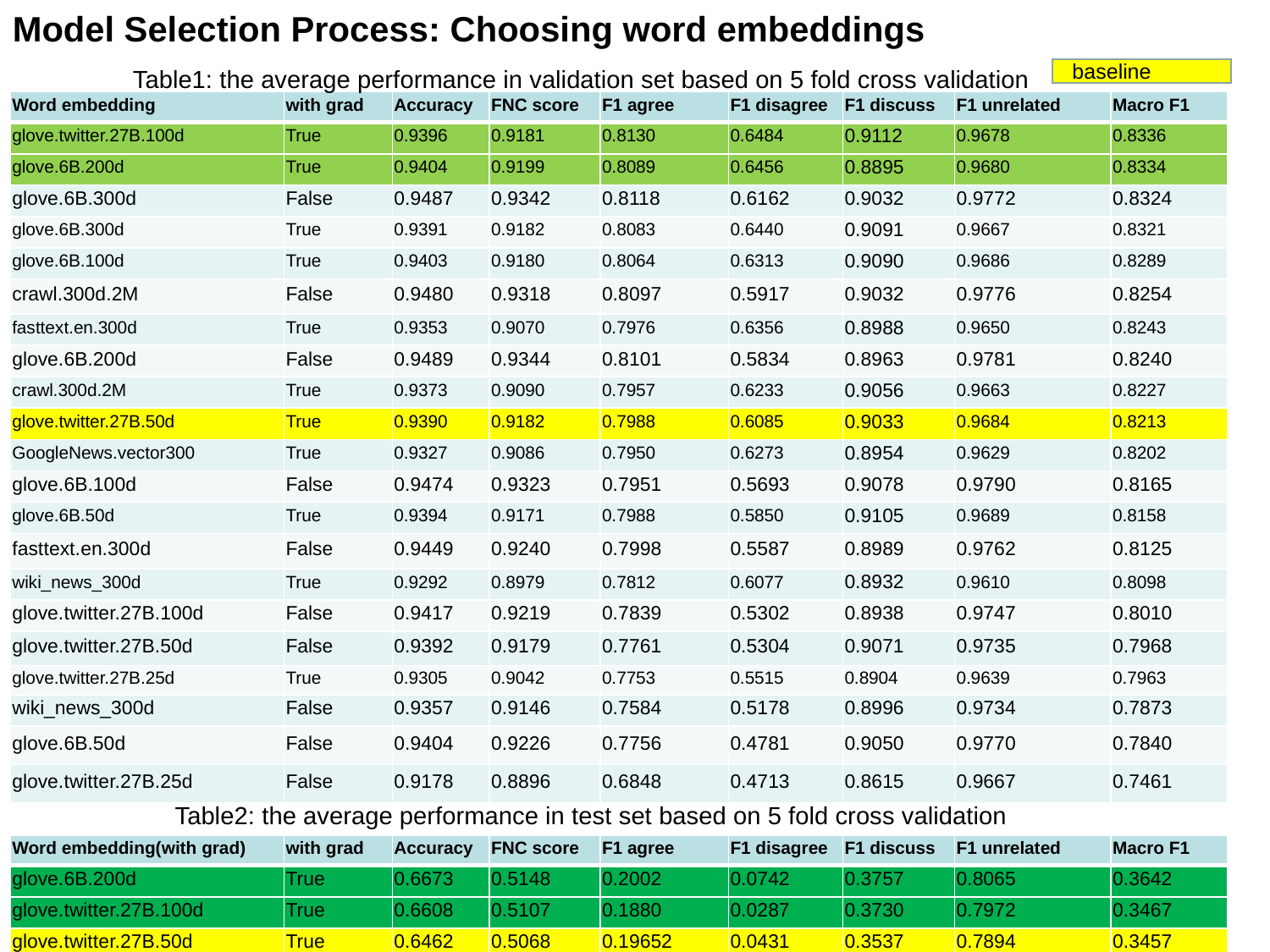

Model Selection Process: Choosing word embeddings
baseline
Table1: the average performance in validation set based on 5 fold cross validation

| Word embedding | with grad | Accuracy | FNC score | F1 agree | F1 disagree | F1 discuss | F1 unrelated | Macro F1 |
| --- | --- | --- | --- | --- | --- | --- | --- | --- |
| glove.twitter.27B.100d | True | 0.9396 | 0.9181 | 0.8130 | 0.6484 | 0.9112 | 0.9678 | 0.8336 |
| glove.6B.200d | True | 0.9404 | 0.9199 | 0.8089 | 0.6456 | 0.8895 | 0.9680 | 0.8334 |
| glove.6B.300d | False | 0.9487 | 0.9342 | 0.8118 | 0.6162 | 0.9032 | 0.9772 | 0.8324 |
| glove.6B.300d | True | 0.9391 | 0.9182 | 0.8083 | 0.6440 | 0.9091 | 0.9667 | 0.8321 |
| glove.6B.100d | True | 0.9403 | 0.9180 | 0.8064 | 0.6313 | 0.9090 | 0.9686 | 0.8289 |
| crawl.300d.2M | False | 0.9480 | 0.9318 | 0.8097 | 0.5917 | 0.9032 | 0.9776 | 0.8254 |
| fasttext.en.300d | True | 0.9353 | 0.9070 | 0.7976 | 0.6356 | 0.8988 | 0.9650 | 0.8243 |
| glove.6B.200d | False | 0.9489 | 0.9344 | 0.8101 | 0.5834 | 0.8963 | 0.9781 | 0.8240 |
| crawl.300d.2M | True | 0.9373 | 0.9090 | 0.7957 | 0.6233 | 0.9056 | 0.9663 | 0.8227 |
| glove.twitter.27B.50d | True | 0.9390 | 0.9182 | 0.7988 | 0.6085 | 0.9033 | 0.9684 | 0.8213 |
| GoogleNews.vector300 | True | 0.9327 | 0.9086 | 0.7950 | 0.6273 | 0.8954 | 0.9629 | 0.8202 |
| glove.6B.100d | False | 0.9474 | 0.9323 | 0.7951 | 0.5693 | 0.9078 | 0.9790 | 0.8165 |
| glove.6B.50d | True | 0.9394 | 0.9171 | 0.7988 | 0.5850 | 0.9105 | 0.9689 | 0.8158 |
| fasttext.en.300d | False | 0.9449 | 0.9240 | 0.7998 | 0.5587 | 0.8989 | 0.9762 | 0.8125 |
| wiki\_news\_300d | True | 0.9292 | 0.8979 | 0.7812 | 0.6077 | 0.8932 | 0.9610 | 0.8098 |
| glove.twitter.27B.100d | False | 0.9417 | 0.9219 | 0.7839 | 0.5302 | 0.8938 | 0.9747 | 0.8010 |
| glove.twitter.27B.50d | False | 0.9392 | 0.9179 | 0.7761 | 0.5304 | 0.9071 | 0.9735 | 0.7968 |
| glove.twitter.27B.25d | True | 0.9305 | 0.9042 | 0.7753 | 0.5515 | 0.8904 | 0.9639 | 0.7963 |
| wiki\_news\_300d | False | 0.9357 | 0.9146 | 0.7584 | 0.5178 | 0.8996 | 0.9734 | 0.7873 |
| glove.6B.50d | False | 0.9404 | 0.9226 | 0.7756 | 0.4781 | 0.9050 | 0.9770 | 0.7840 |
| glove.twitter.27B.25d | False | 0.9178 | 0.8896 | 0.6848 | 0.4713 | 0.8615 | 0.9667 | 0.7461 |
Table2: the average performance in test set based on 5 fold cross validation
| Word embedding(with grad) | with grad | Accuracy | FNC score | F1 agree | F1 disagree | F1 discuss | F1 unrelated | Macro F1 |
| --- | --- | --- | --- | --- | --- | --- | --- | --- |
| glove.6B.200d | True | 0.6673 | 0.5148 | 0.2002 | 0.0742 | 0.3757 | 0.8065 | 0.3642 |
| glove.twitter.27B.100d | True | 0.6608 | 0.5107 | 0.1880 | 0.0287 | 0.3730 | 0.7972 | 0.3467 |
| glove.twitter.27B.50d | True | 0.6462 | 0.5068 | 0.19652 | 0.0431 | 0.3537 | 0.7894 | 0.3457 |
| glove.6B.200d | True | 0.6673 | 0.5148 | 0.2002 | 0.0742 | 0.3757 | 0.8065 | 0.3642 |
| --- | --- | --- | --- | --- | --- | --- | --- | --- |
| glove.twitter.27B.100d | True | 0.6608 | 0.5107 | 0.1880 | 0.0287 | 0.3730 | 0.7972 | 0.3467 |
| glove.twitter.27B.50d | True | 0.6462 | 0.5068 | 0.19652 | 0.0431 | 0.3537 | 0.7894 | 0.3457 |